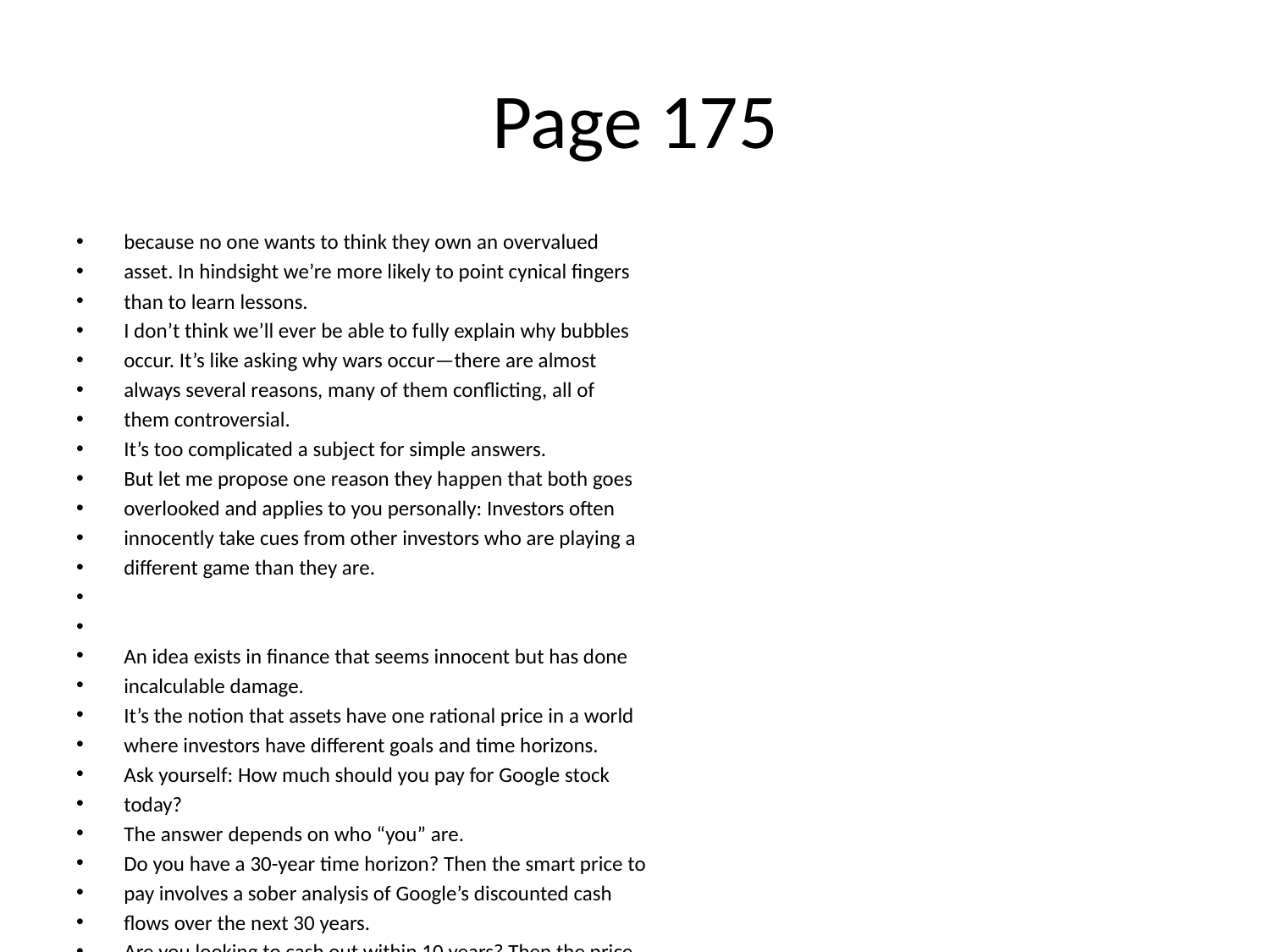

# Page 175
because no one wants to think they own an overvalued
asset. In hindsight we’re more likely to point cynical ﬁngers
than to learn lessons.
I don’t think we’ll ever be able to fully explain why bubbles
occur. It’s like asking why wars occur—there are almost
always several reasons, many of them conﬂicting, all of
them controversial.
It’s too complicated a subject for simple answers.
But let me propose one reason they happen that both goes
overlooked and applies to you personally: Investors often
innocently take cues from other investors who are playing a
diﬀerent game than they are.

An idea exists in ﬁnance that seems innocent but has done
incalculable damage.
It’s the notion that assets have one rational price in a world
where investors have diﬀerent goals and time horizons.
Ask yourself: How much should you pay for Google stock
today?
The answer depends on who “you” are.
Do you have a 30-year time horizon? Then the smart price to
pay involves a sober analysis of Google’s discounted cash
ﬂows over the next 30 years.
Are you looking to cash out within 10 years? Then the price
to pay can be ﬁgured out by an analysis of the tech